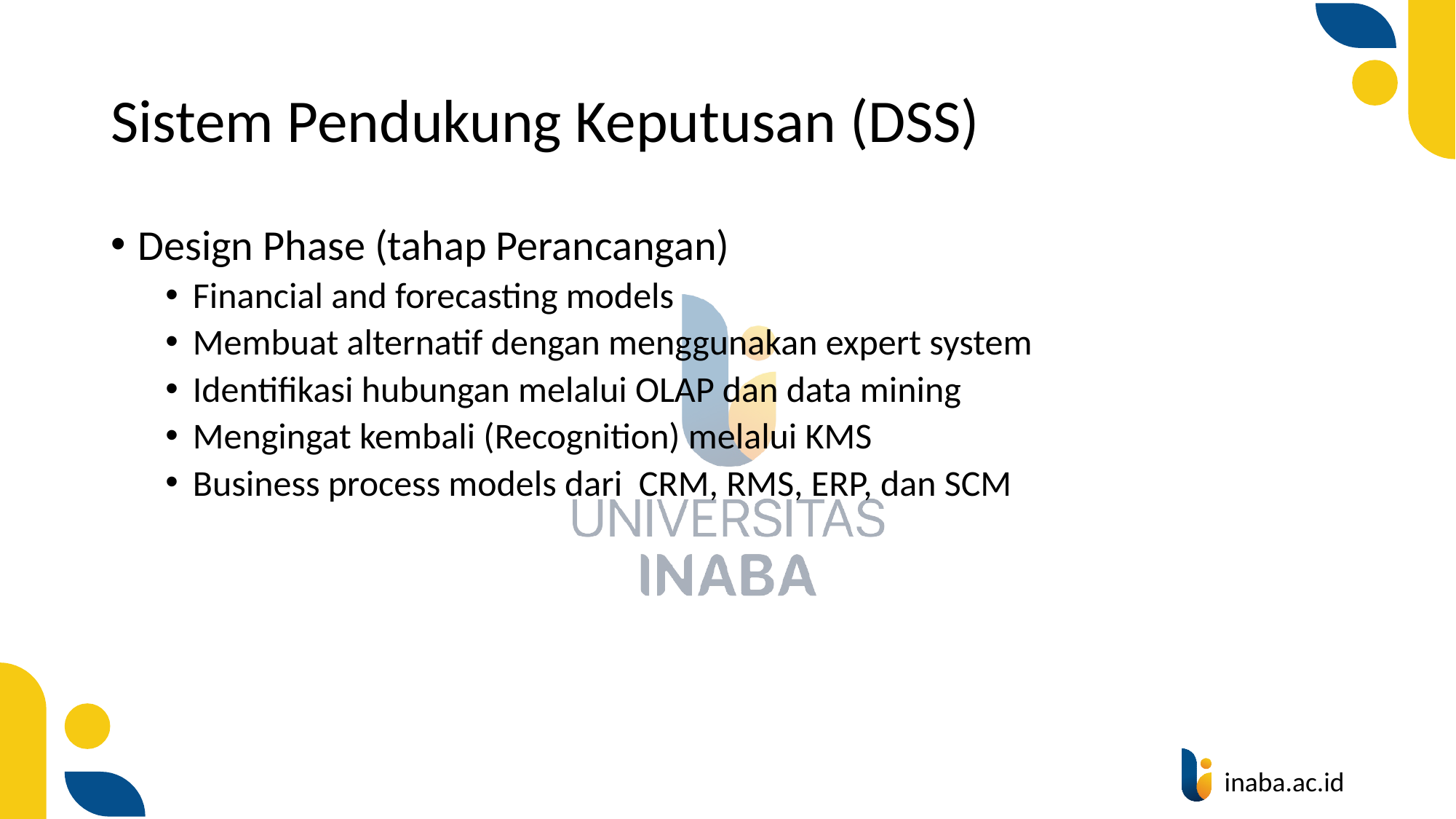

# Sistem Pendukung Keputusan (DSS)
Design Phase (tahap Perancangan)
Financial and forecasting models
Membuat alternatif dengan menggunakan expert system
Identifikasi hubungan melalui OLAP dan data mining
Mengingat kembali (Recognition) melalui KMS
Business process models dari  CRM, RMS, ERP, dan SCM